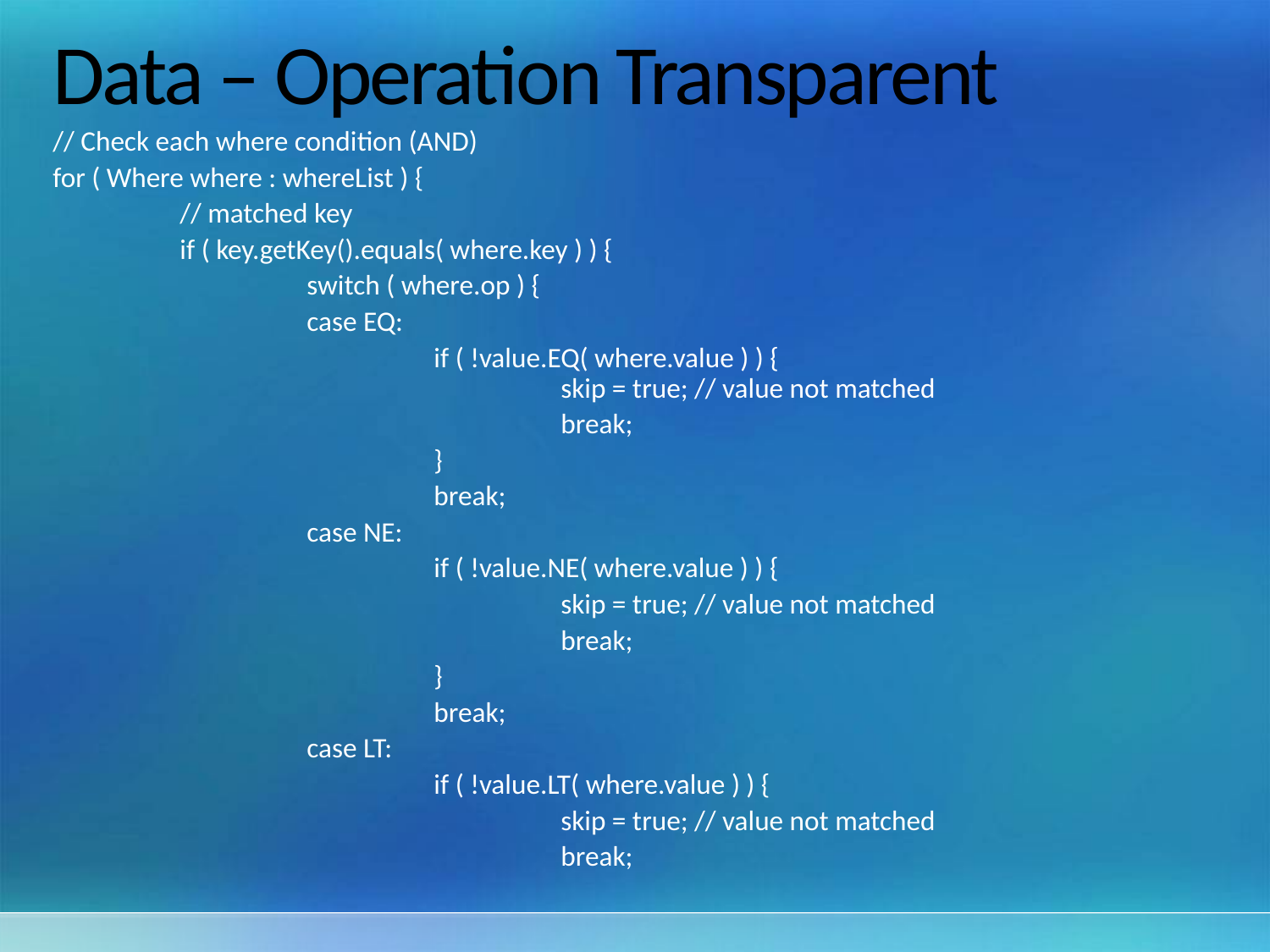

# Data – Operation Transparent
// Check each where condition (AND)
for ( Where where : whereList ) {
	// matched key
	if ( key.getKey().equals( where.key ) ) {
		switch ( where.op ) {
		case EQ:
			if ( !value.EQ( where.value ) ) {								skip = true; // value not matched
				break;
			}
			break;
		case NE:
			if ( !value.NE( where.value ) ) {
				skip = true; // value not matched
				break;
			}
			break;
		case LT:
			if ( !value.LT( where.value ) ) {
				skip = true; // value not matched
				break;